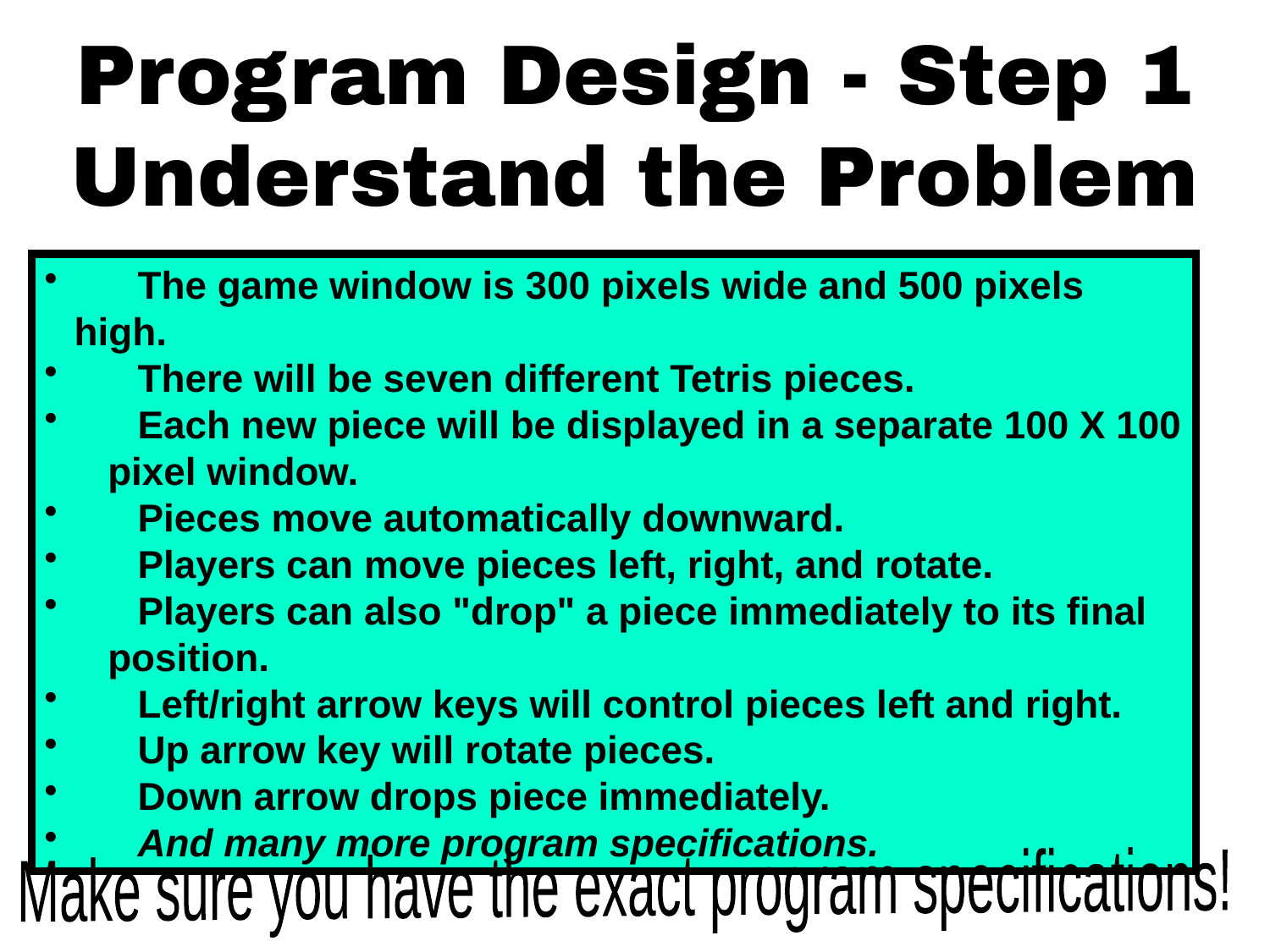

# Program Design - Step 1 Understand the Problem
	The game window is 300 pixels wide and 500 pixels high.
	There will be seven different Tetris pieces.
	Each new piece will be displayed in a separate 100 X 100
	pixel window.
	Pieces move automatically downward.
	Players can move pieces left, right, and rotate.
	Players can also "drop" a piece immediately to its final
	position.
	Left/right arrow keys will control pieces left and right.
	Up arrow key will rotate pieces.
	Down arrow drops piece immediately.
	And many more program specifications.
Make sure you have the exact program specifications!